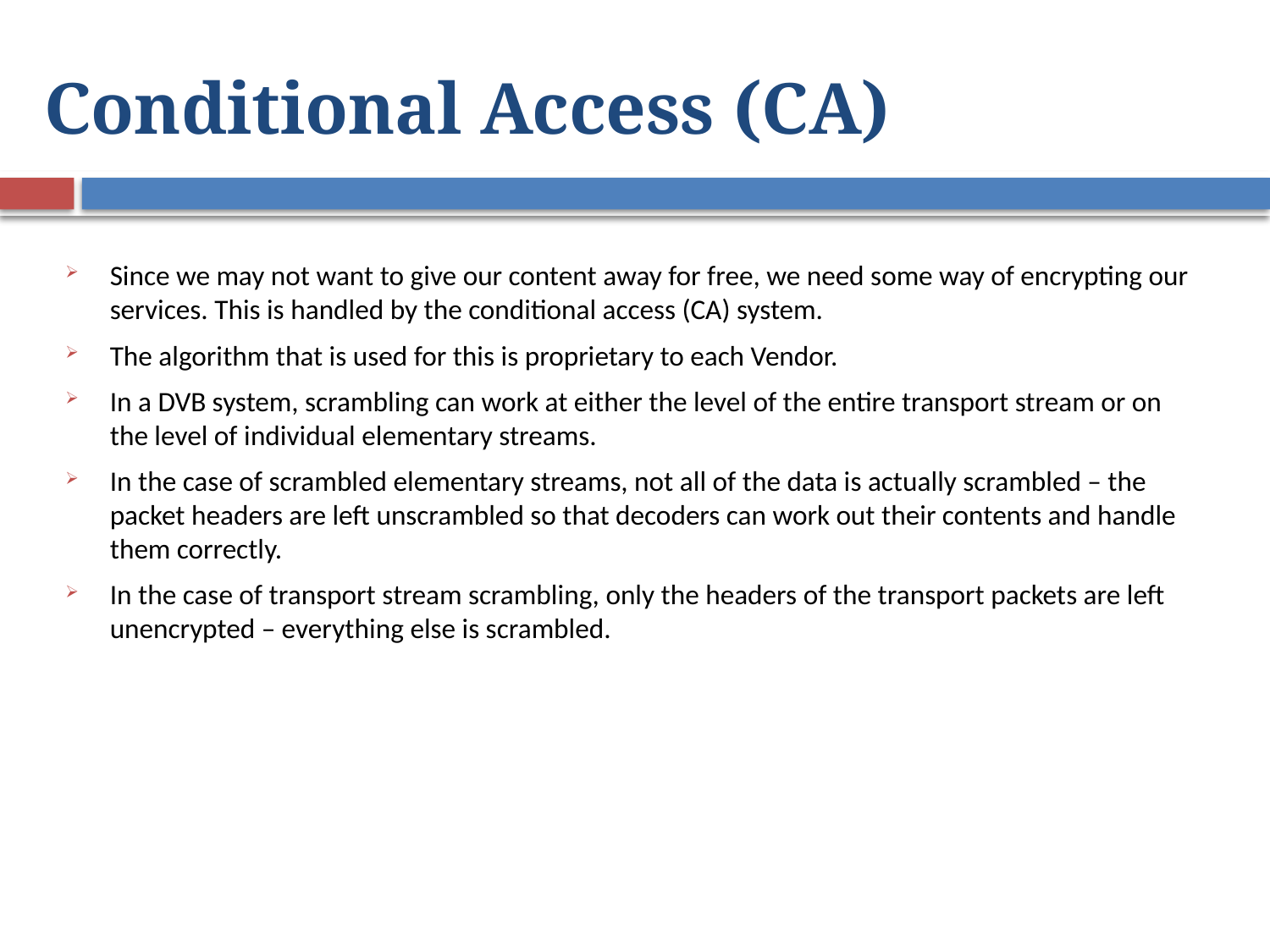

# Conditional Access (CA)

Since we may not want to give our content away for free, we need some way of encrypting our services. This is handled by the conditional access (CA) system.
The algorithm that is used for this is proprietary to each Vendor.
In a DVB system, scrambling can work at either the level of the entire transport stream or on the level of individual elementary streams.
In the case of scrambled elementary streams, not all of the data is actually scrambled – the packet headers are left unscrambled so that decoders can work out their contents and handle them correctly.
In the case of transport stream scrambling, only the headers of the transport packets are left unencrypted – everything else is scrambled.